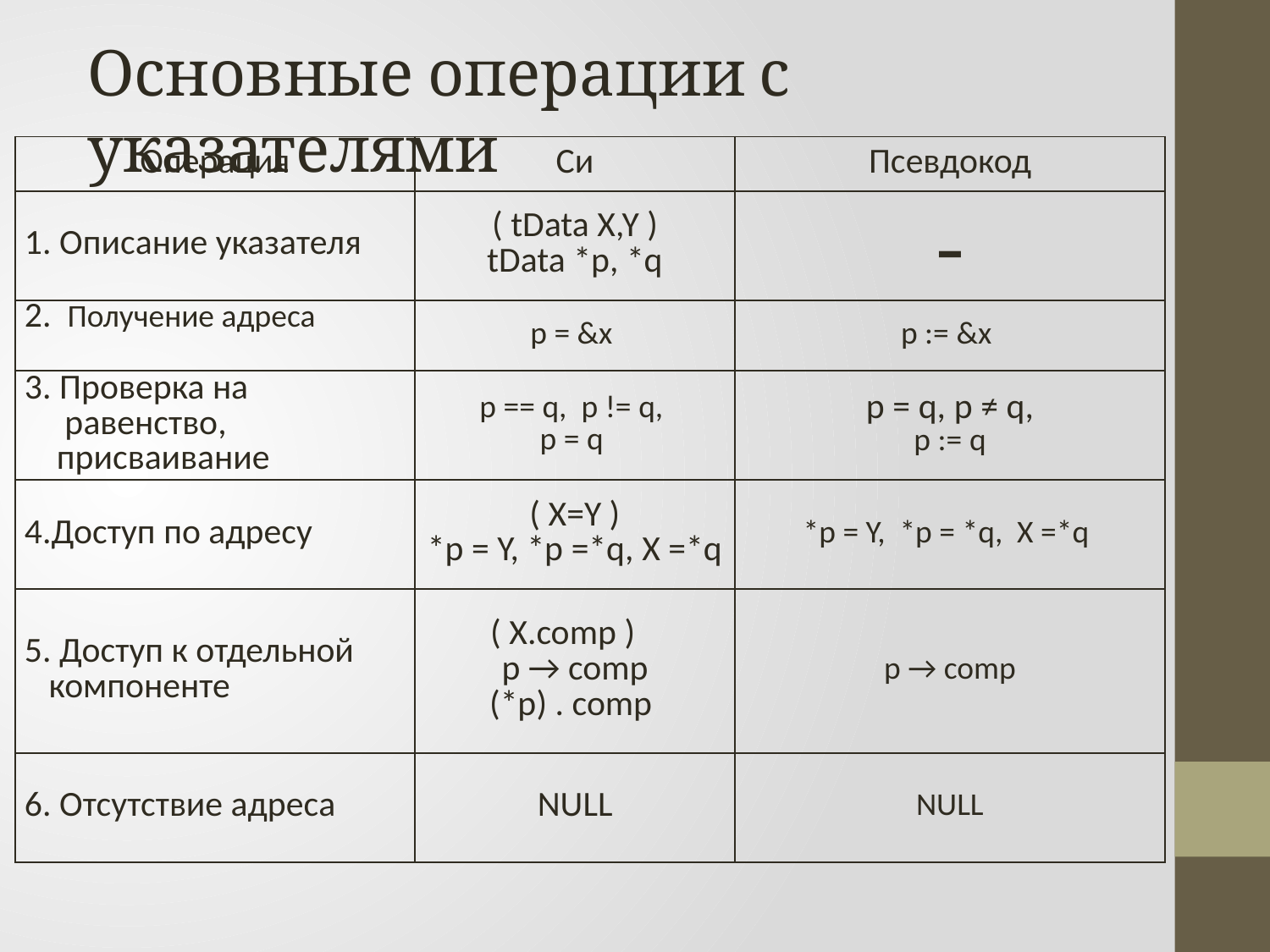

Основные операции с указателями
| Операция | Cи | Псевдокод |
| --- | --- | --- |
| 1. Описание указателя | ( tData X,Y ) tData \*p, \*q | - |
| 2. Получение адреса | p = &x | p := &x |
| 3. Проверка на равенство, присваивание | p == q, p != q, p = q | p = q, p ≠ q, p := q |
| 4.Доступ по адресу | ( X=Y ) \*p = Y, \*p =\*q, X =\*q | \*p = Y, \*p = \*q, X =\*q |
| 5. Доступ к отдельной компоненте | ( X.comp ) p → comp (\*p) . comp | p → comp |
| 6. Отсутствие адреса | NULL | NULL |